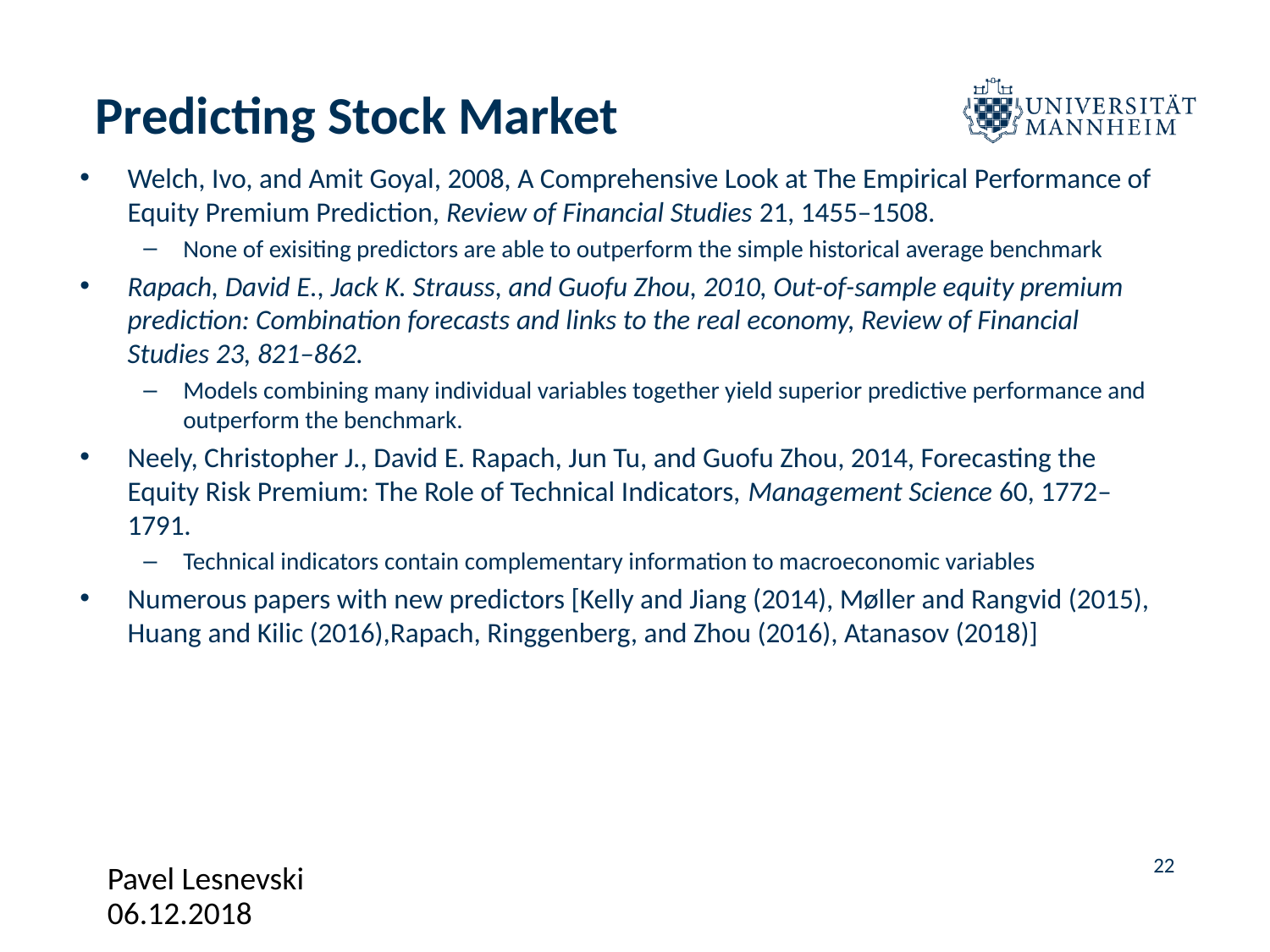

# Predicting Stock Market
Welch, Ivo, and Amit Goyal, 2008, A Comprehensive Look at The Empirical Performance of Equity Premium Prediction, Review of Financial Studies 21, 1455–1508.
None of exisiting predictors are able to outperform the simple historical average benchmark
Rapach, David E., Jack K. Strauss, and Guofu Zhou, 2010, Out-of-sample equity premium prediction: Combination forecasts and links to the real economy, Review of Financial Studies 23, 821–862.
Models combining many individual variables together yield superior predictive performance and outperform the benchmark.
Neely, Christopher J., David E. Rapach, Jun Tu, and Guofu Zhou, 2014, Forecasting the Equity Risk Premium: The Role of Technical Indicators, Management Science 60, 1772–1791.
Technical indicators contain complementary information to macroeconomic variables
Numerous papers with new predictors [Kelly and Jiang (2014), Møller and Rangvid (2015), Huang and Kilic (2016),Rapach, Ringgenberg, and Zhou (2016), Atanasov (2018)]
Pavel Lesnevski
22
06.12.2018